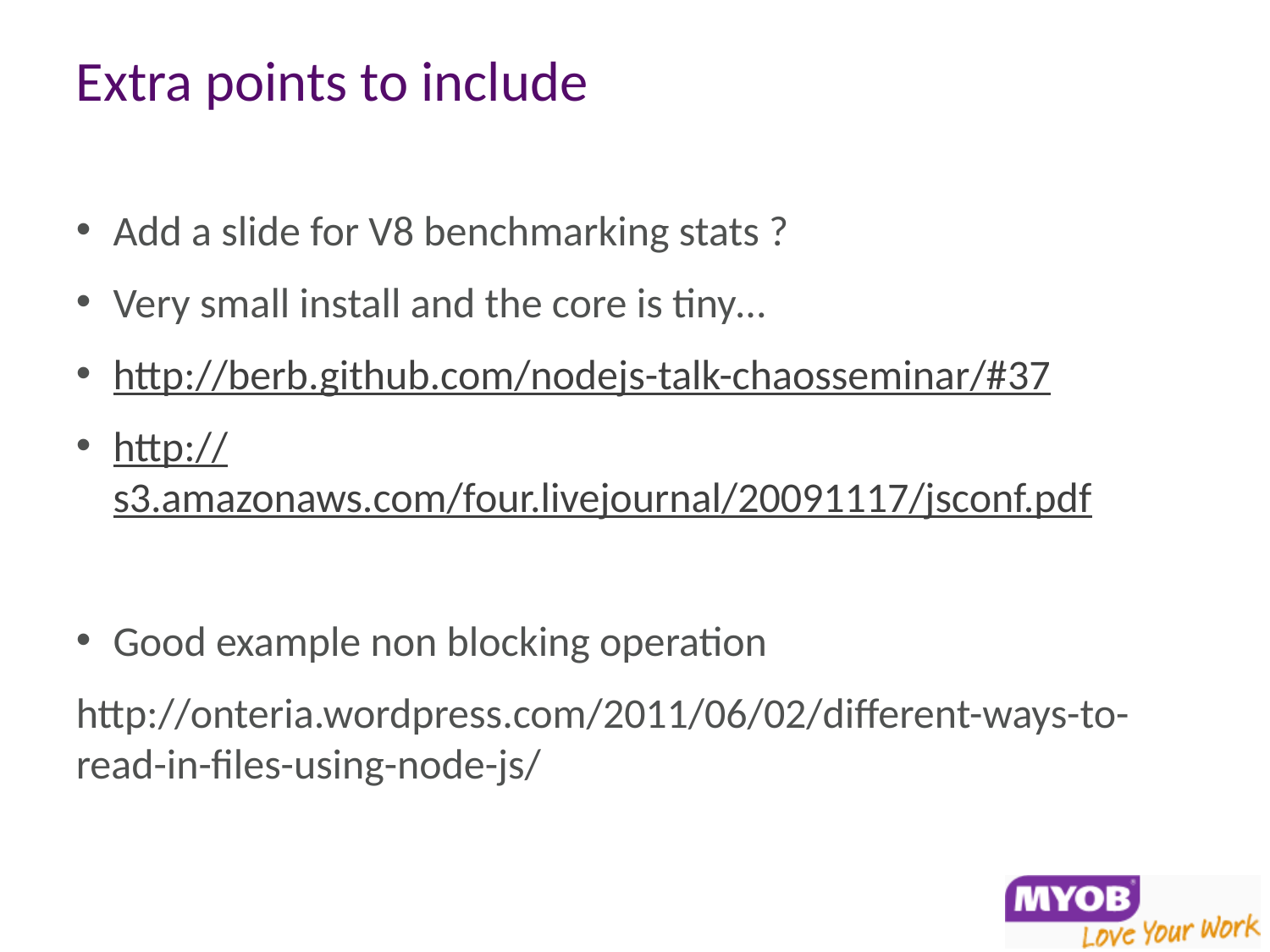

# Extra points to include
Add a slide for V8 benchmarking stats ?
Very small install and the core is tiny…
http://berb.github.com/nodejs-talk-chaosseminar/#37
http://s3.amazonaws.com/four.livejournal/20091117/jsconf.pdf

Good example non blocking operation
http://onteria.wordpress.com/2011/06/02/different-ways-to-read-in-files-using-node-js/